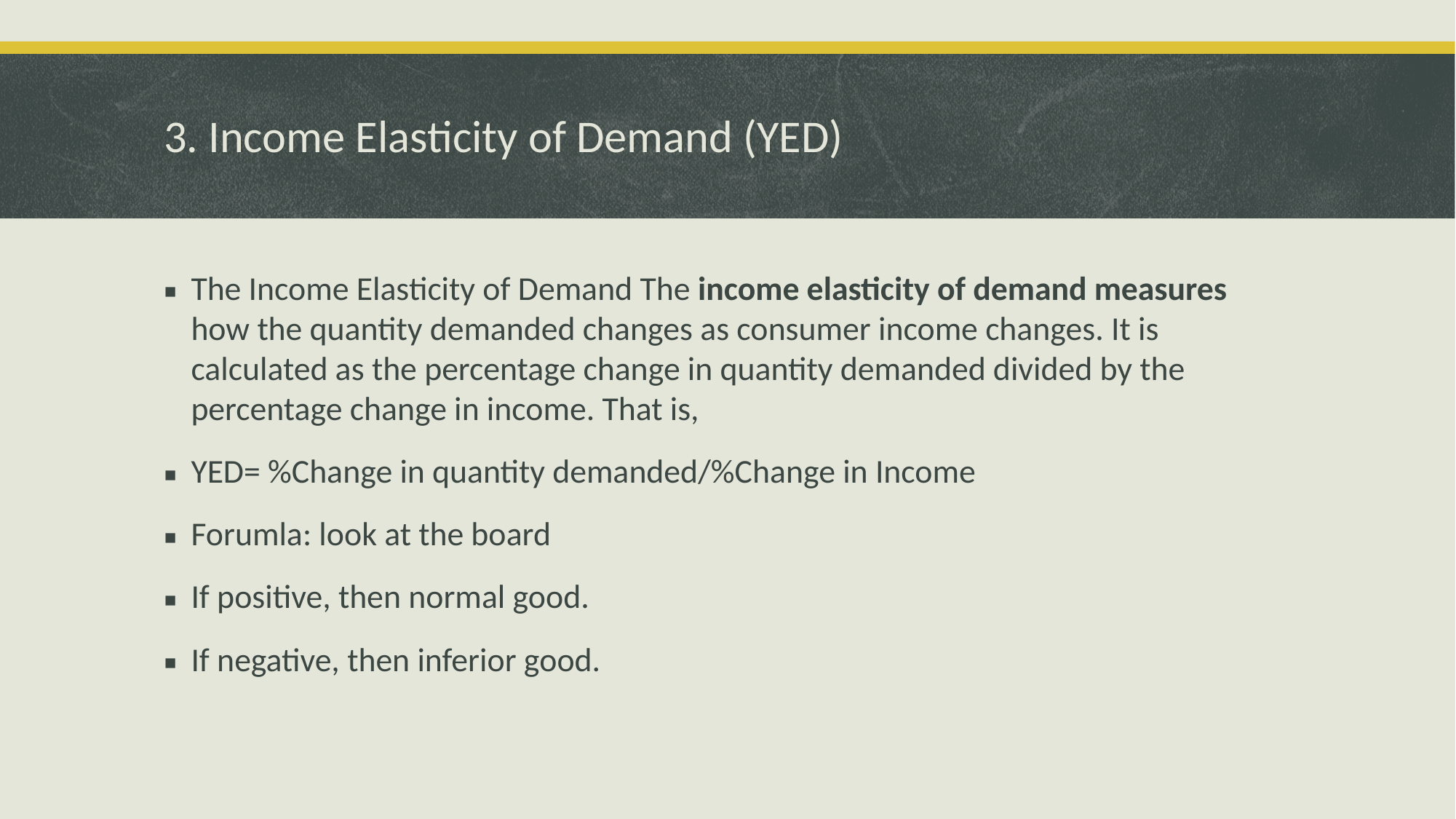

# 3. Income Elasticity of Demand (YED)
The Income Elasticity of Demand The income elasticity of demand measures how the quantity demanded changes as consumer income changes. It is calculated as the percentage change in quantity demanded divided by the percentage change in income. That is,
YED= %Change in quantity demanded/%Change in Income
Forumla: look at the board
If positive, then normal good.
If negative, then inferior good.